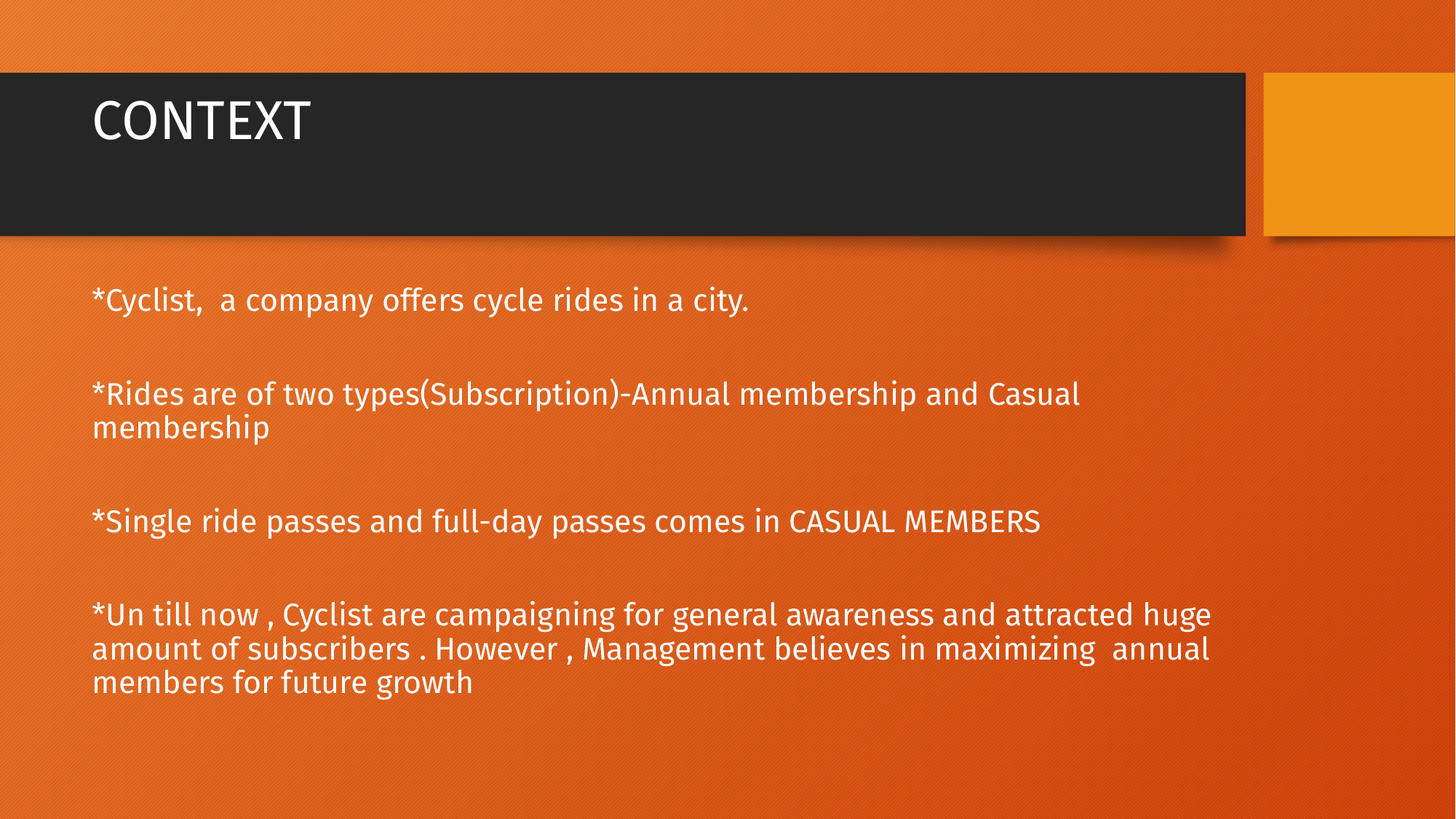

# CONTEXT
*Cyclist,  a company offers cycle rides in a city.

*Rides are of two types(Subscription)-Annual membership and Casual membership

*Single ride passes and full-day passes comes in CASUAL MEMBERS

*Un till now , Cyclist are campaigning for general awareness and attracted huge amount of subscribers . However , Management believes in maximizing  annual members for future growth